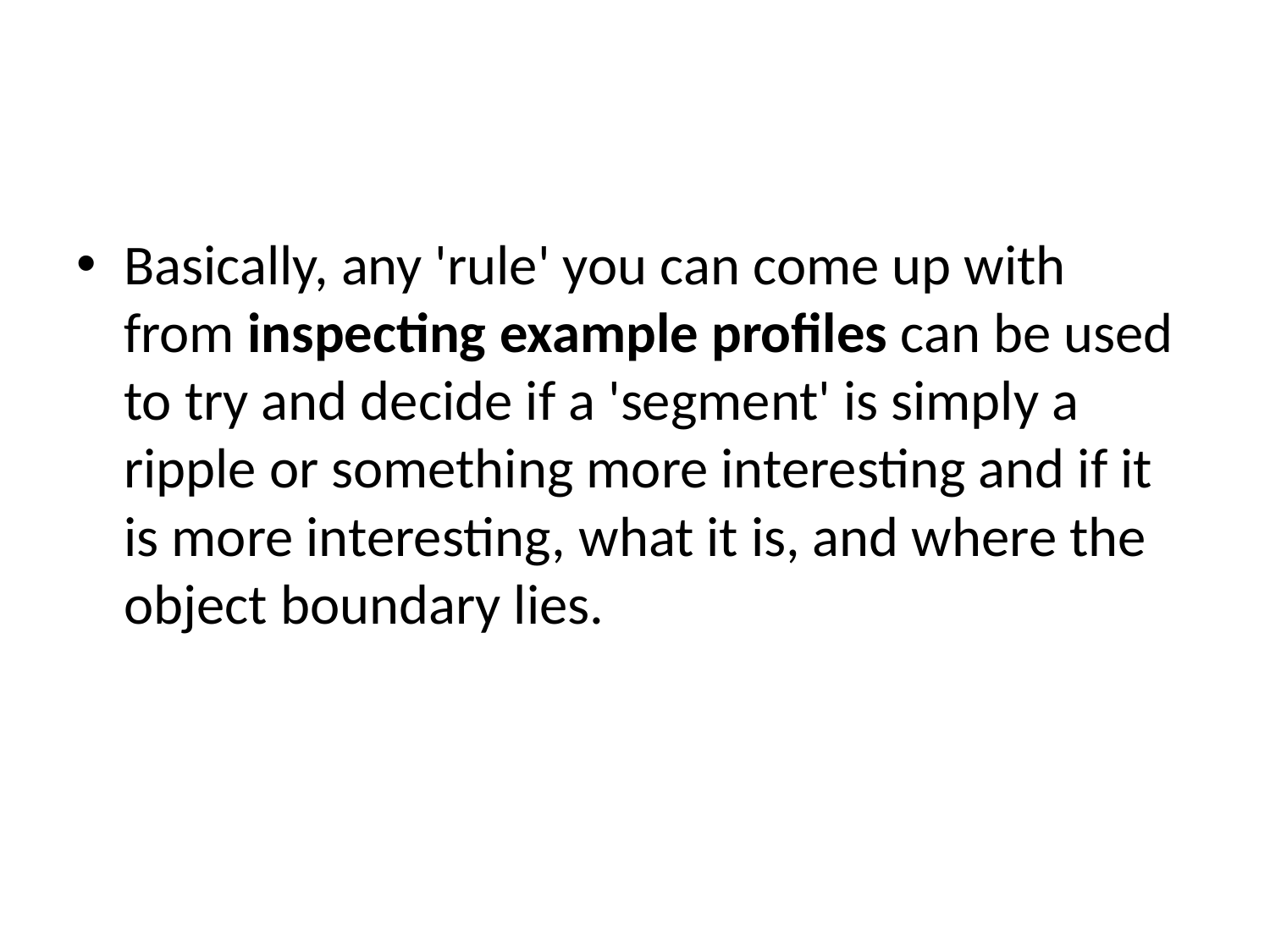

#
Basically, any 'rule' you can come up with from inspecting example profiles can be used to try and decide if a 'segment' is simply a ripple or something more interesting and if it is more interesting, what it is, and where the object boundary lies.